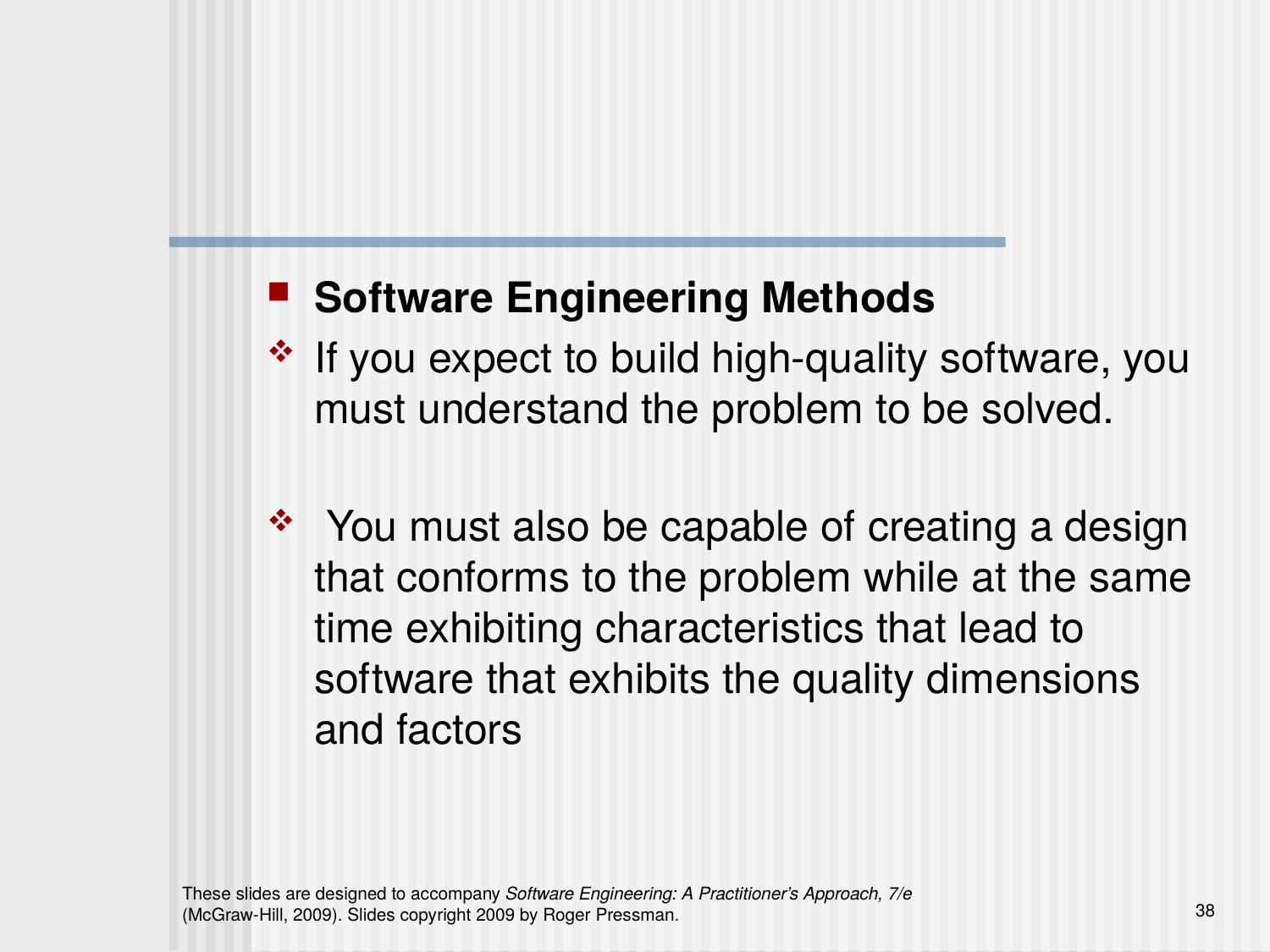

#
Software Engineering Methods
If you expect to build high-quality software, you must understand the problem to be solved.

 You must also be capable of creating a design that conforms to the problem while at the same time exhibiting characteristics that lead to software that exhibits the quality dimensions and factors
These slides are designed to accompany Software Engineering: A Practitioner’s Approach, 7/e (McGraw-Hill, 2009). Slides copyright 2009 by Roger Pressman.
38